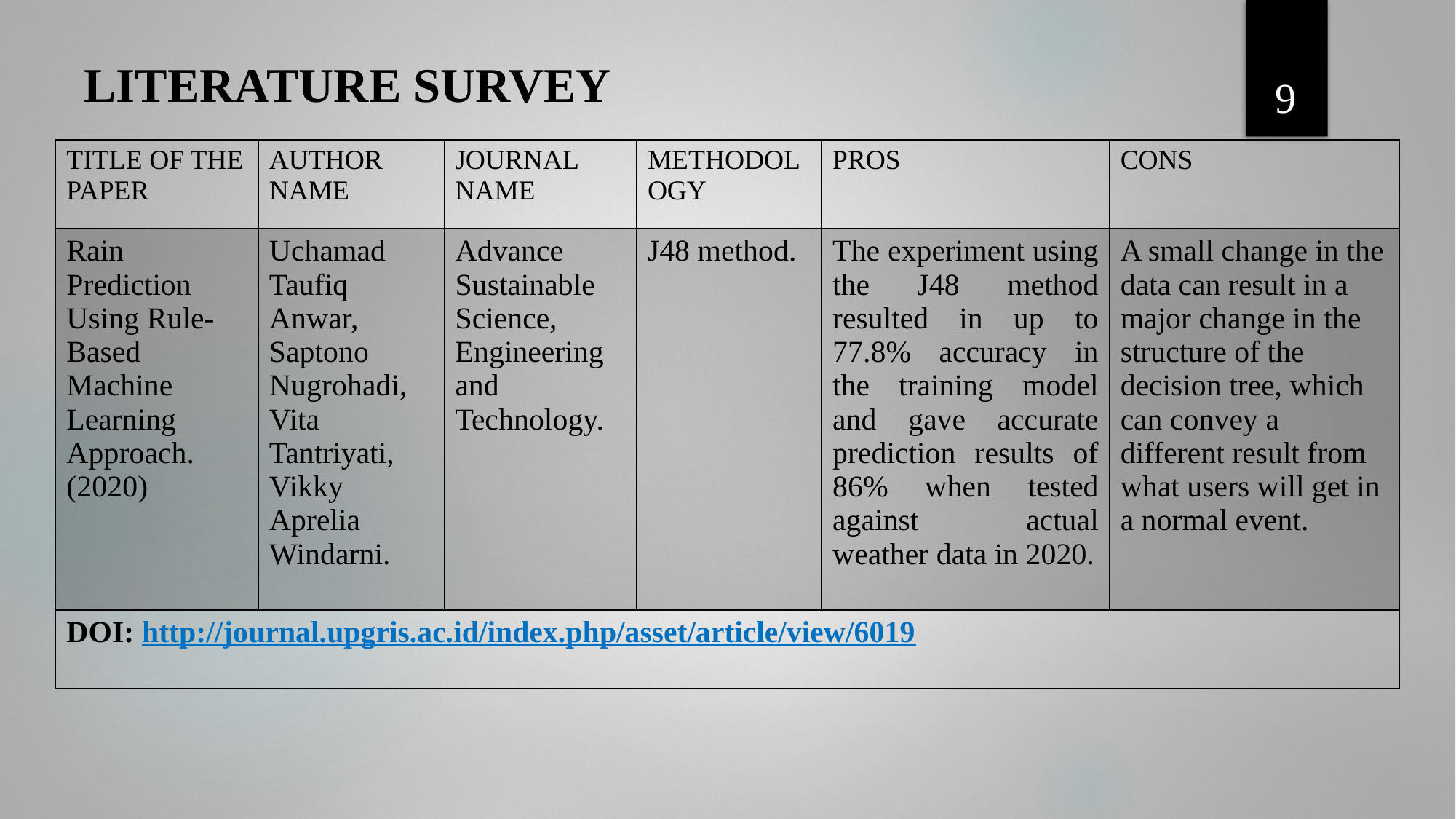

9
# LITERATURE SURVEY
| TITLE OF THE PAPER | AUTHOR NAME | JOURNAL NAME | METHODOLOGY | PROS | CONS |
| --- | --- | --- | --- | --- | --- |
| Rain Prediction Using Rule-Based Machine Learning Approach. (2020) | Uchamad Taufiq Anwar, Saptono Nugrohadi, Vita Tantriyati, Vikky Aprelia Windarni. | Advance Sustainable Science, Engineering and Technology. | J48 method. | The experiment using the J48 method resulted in up to 77.8% accuracy in the training model and gave accurate prediction results of 86% when tested against actual weather data in 2020. | A small change in the data can result in a major change in the structure of the decision tree, which can convey a different result from what users will get in a normal event. |
| DOI: http://journal.upgris.ac.id/index.php/asset/article/view/6019 |  |  |  |  |  |